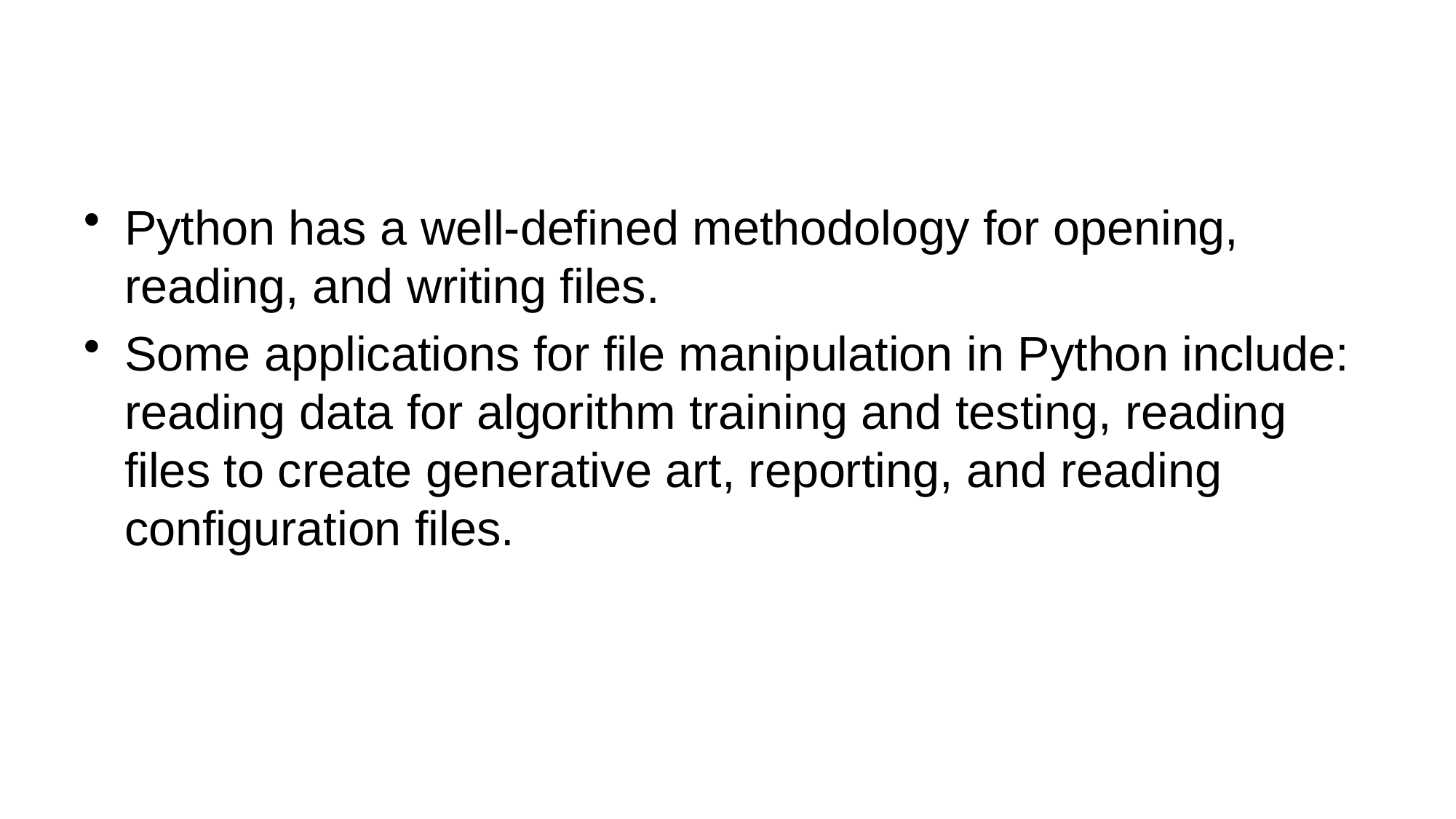

#
Python has a well-defined methodology for opening, reading, and writing files.
Some applications for file manipulation in Python include: reading data for algorithm training and testing, reading files to create generative art, reporting, and reading configuration files.